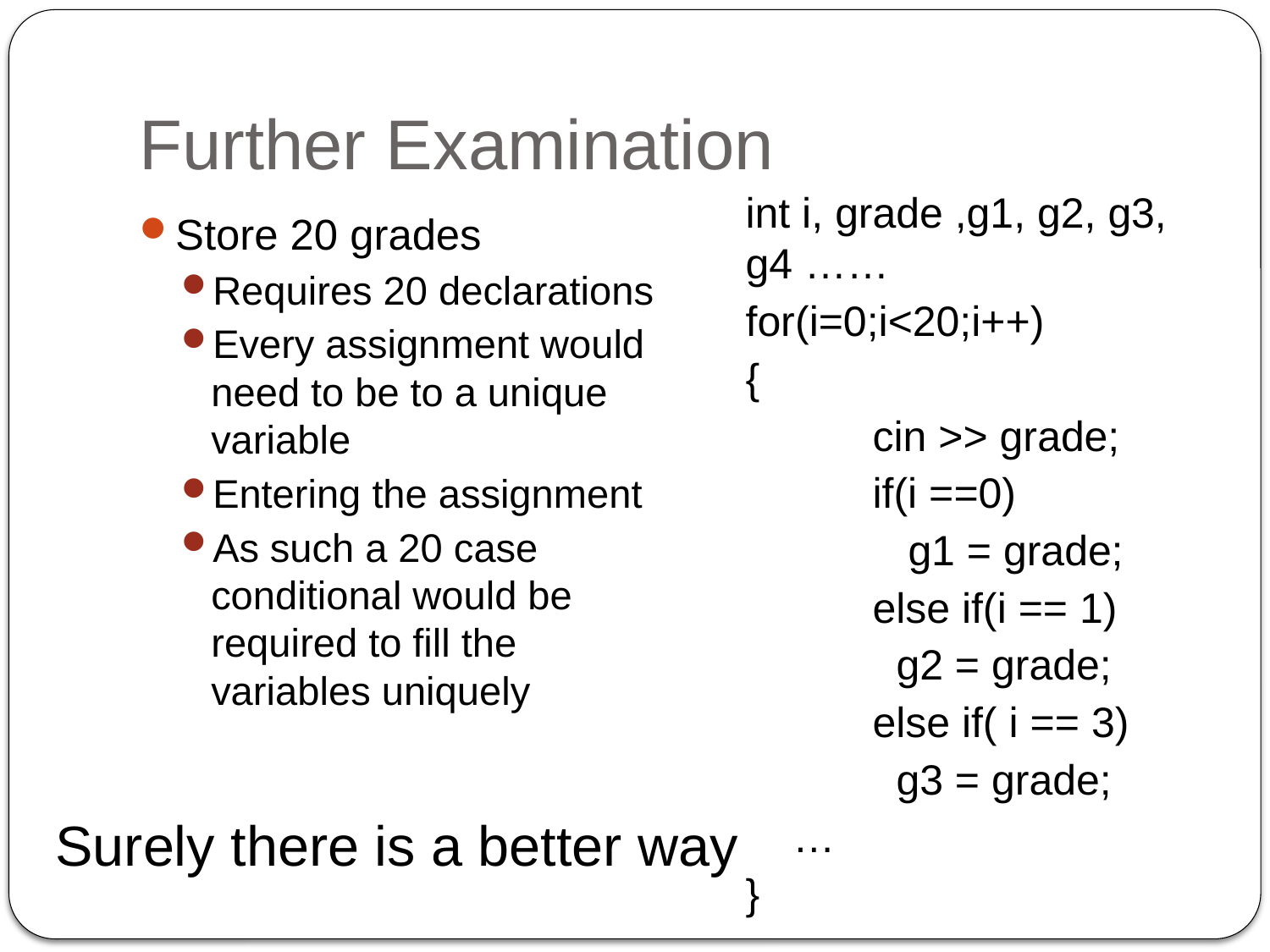

# Further Examination
int i, grade ,g1, g2, g3, g4 ……
for(i=0;i<20;i++)
{
	cin >> grade;
	if(i ==0)
	   g1 = grade;
	else if(i == 1)
	  g2 = grade;
	else if( i == 3)
	  g3 = grade;
    …
}
Store 20 grades
Requires 20 declarations
Every assignment would need to be to a unique variable
Entering the assignment
As such a 20 case conditional would be required to fill the variables uniquely

Surely there is a better way